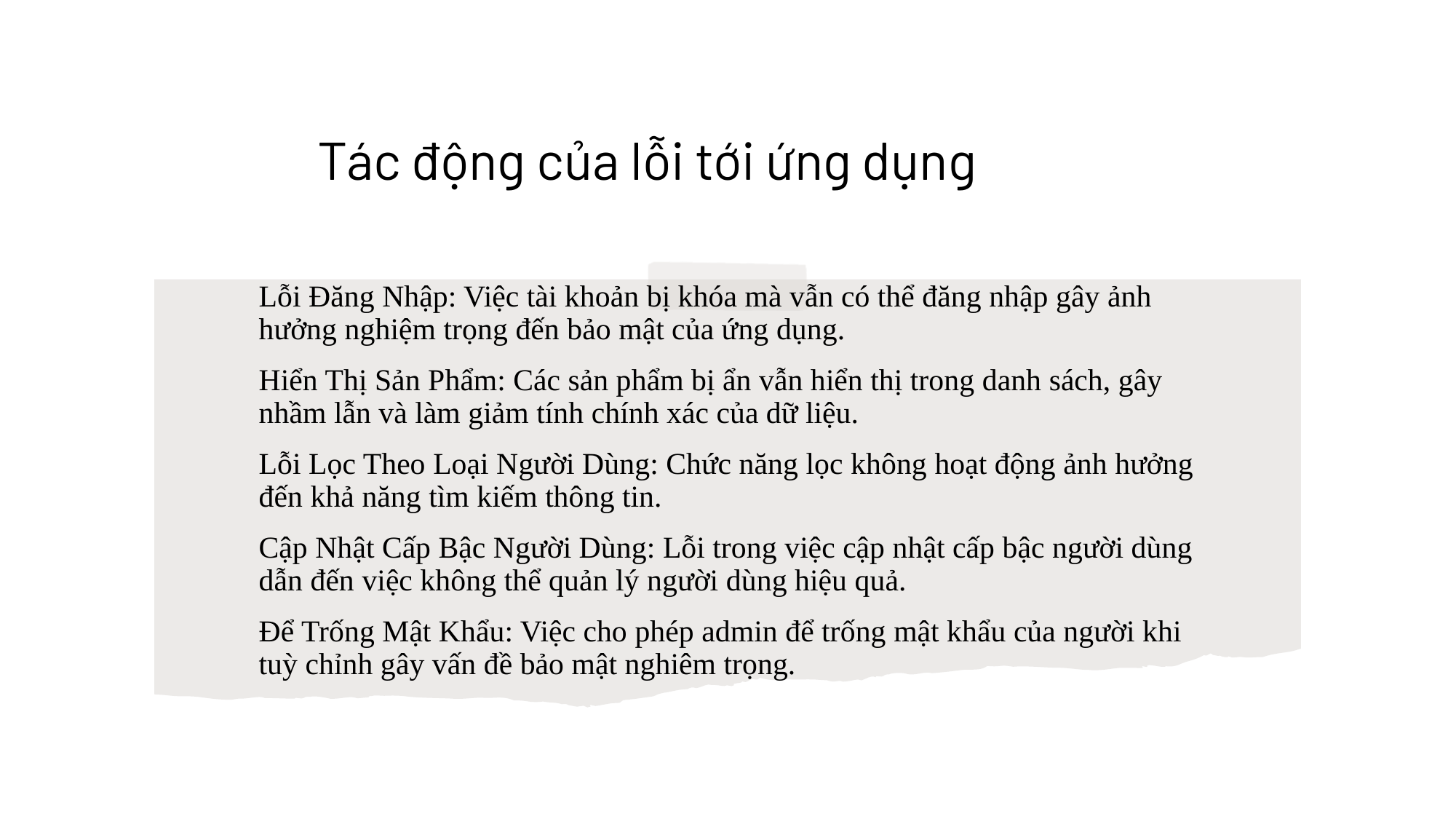

# Tác động của lỗi tới ứng dụng

Lỗi Đăng Nhập: Việc tài khoản bị khóa mà vẫn có thể đăng nhập gây ảnh hưởng nghiệm trọng đến bảo mật của ứng dụng.
Hiển Thị Sản Phẩm: Các sản phẩm bị ẩn vẫn hiển thị trong danh sách, gây nhầm lẫn và làm giảm tính chính xác của dữ liệu.
Lỗi Lọc Theo Loại Người Dùng: Chức năng lọc không hoạt động ảnh hưởng đến khả năng tìm kiếm thông tin.
Cập Nhật Cấp Bậc Người Dùng: Lỗi trong việc cập nhật cấp bậc người dùng dẫn đến việc không thể quản lý người dùng hiệu quả.
Để Trống Mật Khẩu: Việc cho phép admin để trống mật khẩu của người khi tuỳ chỉnh gây vấn đề bảo mật nghiêm trọng.